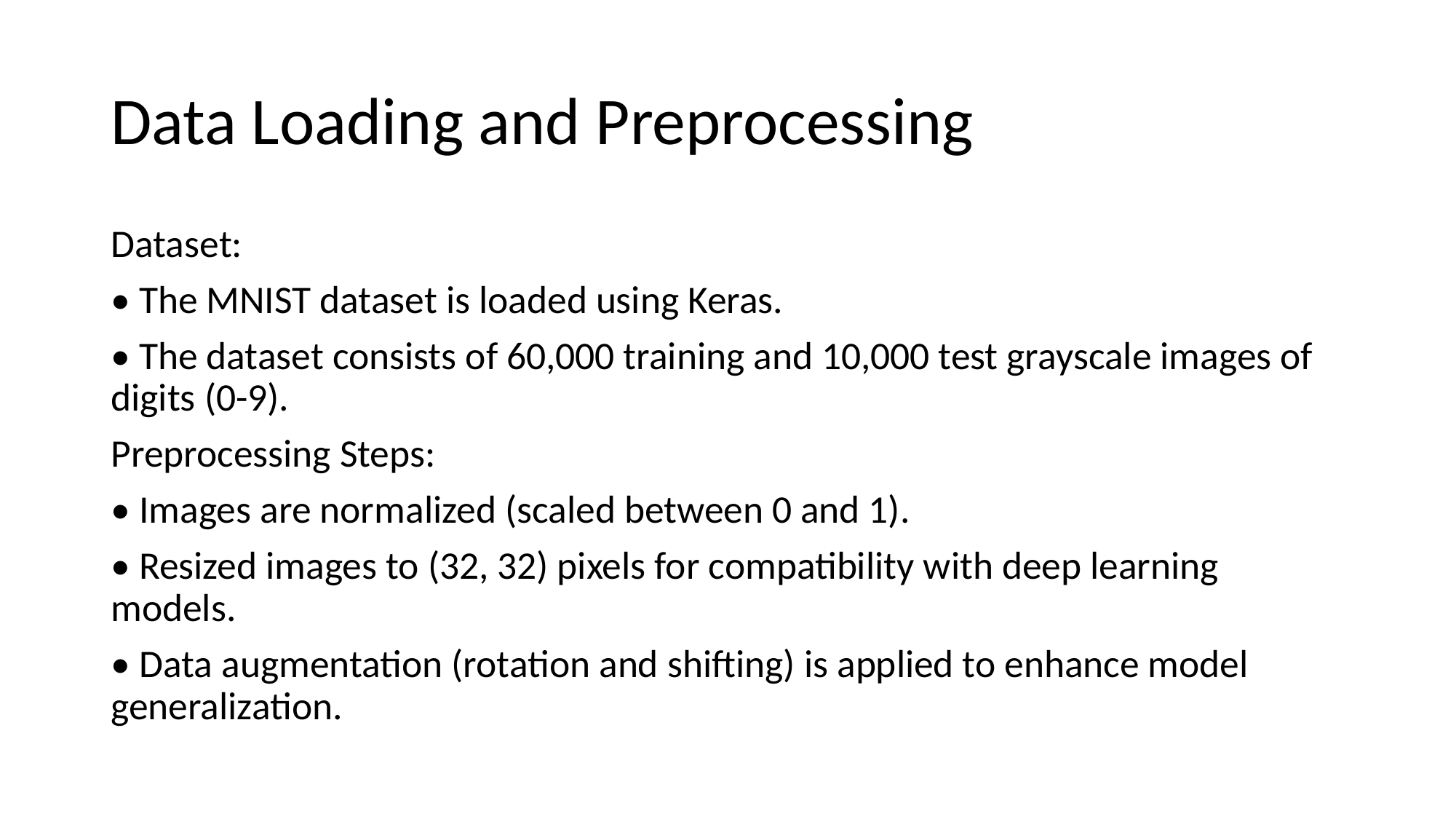

# Data Loading and Preprocessing
Dataset:
• The MNIST dataset is loaded using Keras.
• The dataset consists of 60,000 training and 10,000 test grayscale images of digits (0-9).
Preprocessing Steps:
• Images are normalized (scaled between 0 and 1).
• Resized images to (32, 32) pixels for compatibility with deep learning models.
• Data augmentation (rotation and shifting) is applied to enhance model generalization.